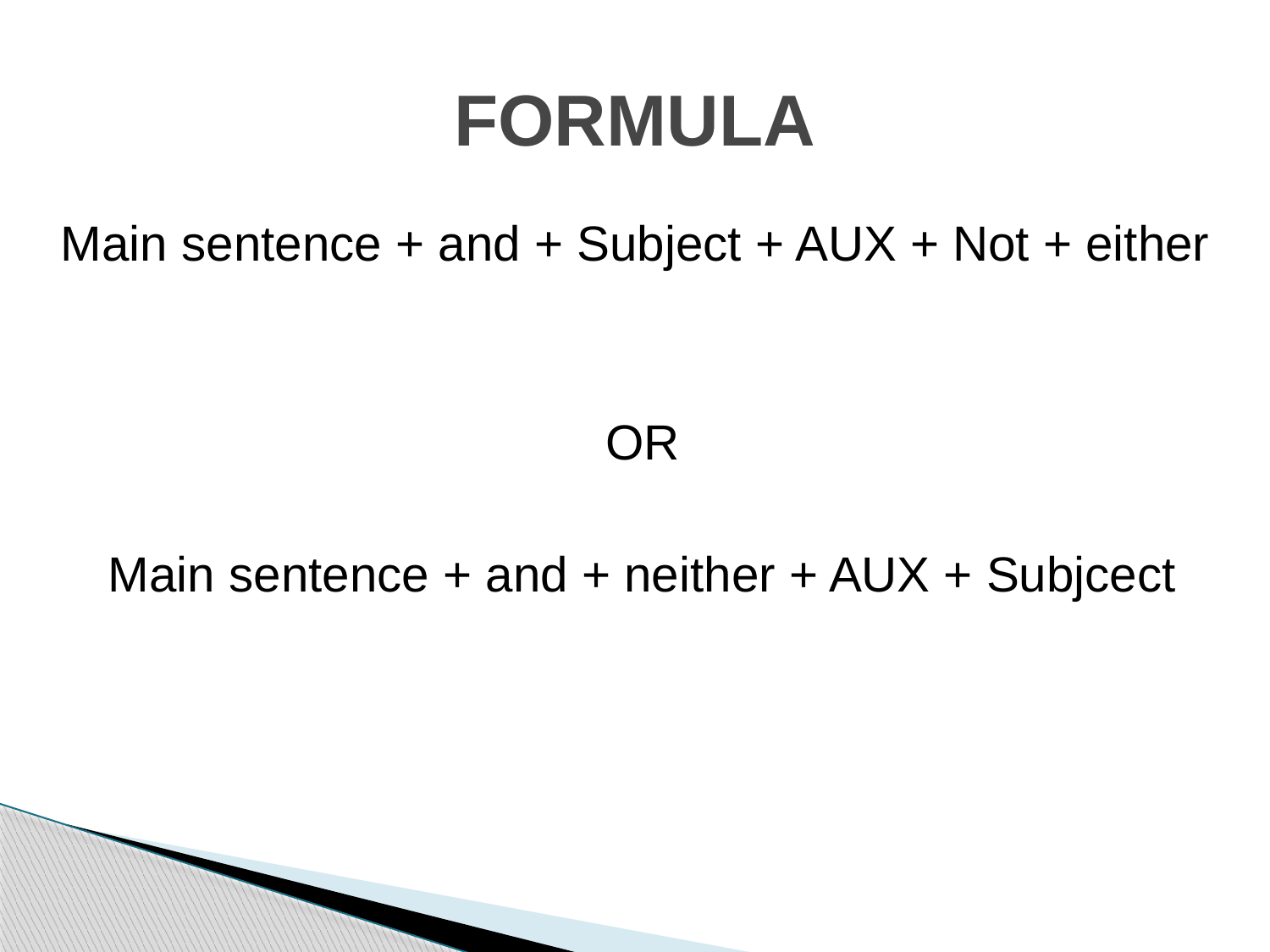

# FORMULA
Main sentence + and + Subject + AUX + Not + either

OR

Main sentence + and + neither + AUX + Subjcect